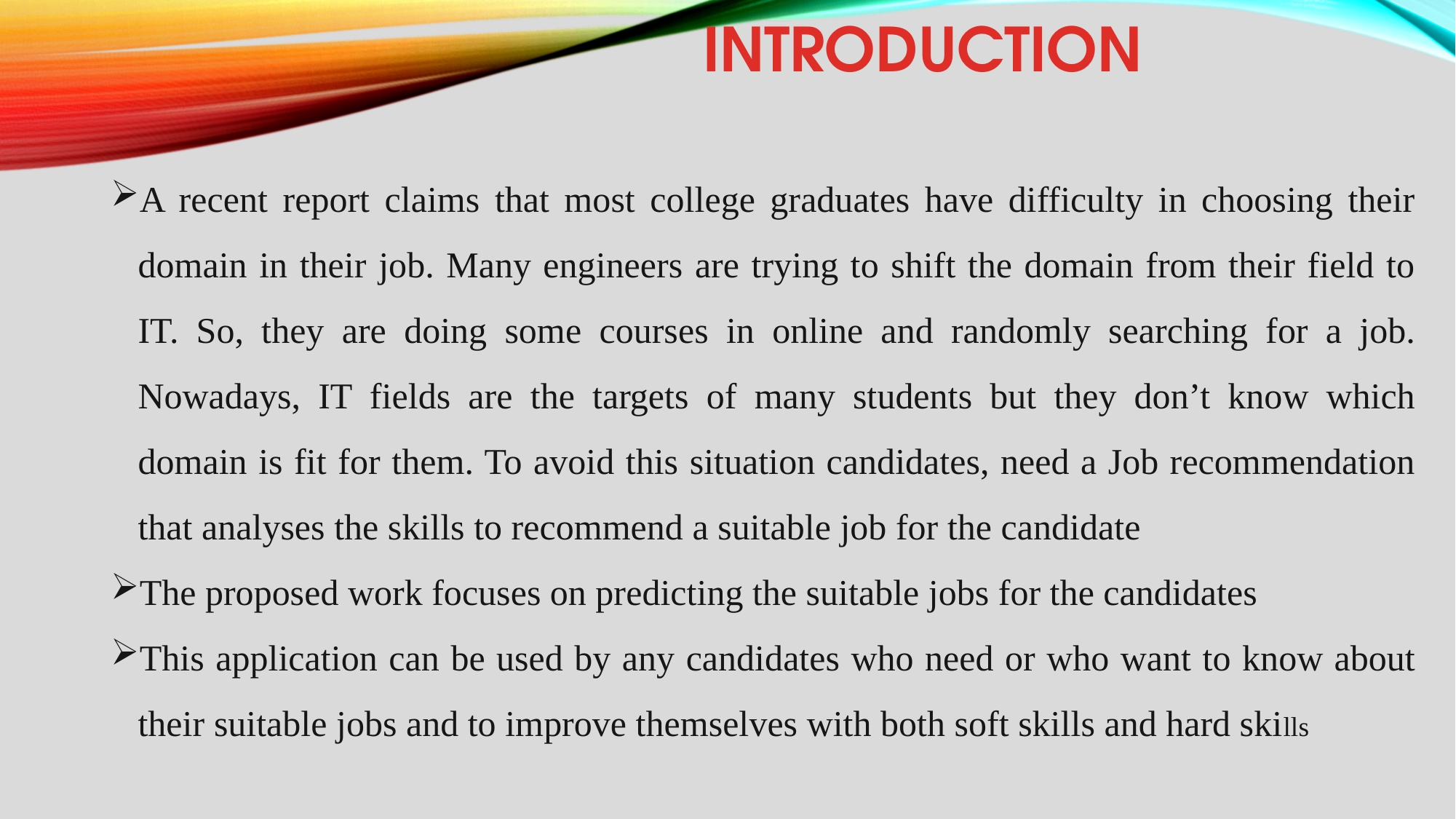

# introduction
A recent report claims that most college graduates have difficulty in choosing their domain in their job. Many engineers are trying to shift the domain from their field to IT. So, they are doing some courses in online and randomly searching for a job. Nowadays, IT fields are the targets of many students but they don’t know which domain is fit for them. To avoid this situation candidates, need a Job recommendation that analyses the skills to recommend a suitable job for the candidate
The proposed work focuses on predicting the suitable jobs for the candidates
This application can be used by any candidates who need or who want to know about their suitable jobs and to improve themselves with both soft skills and hard skills